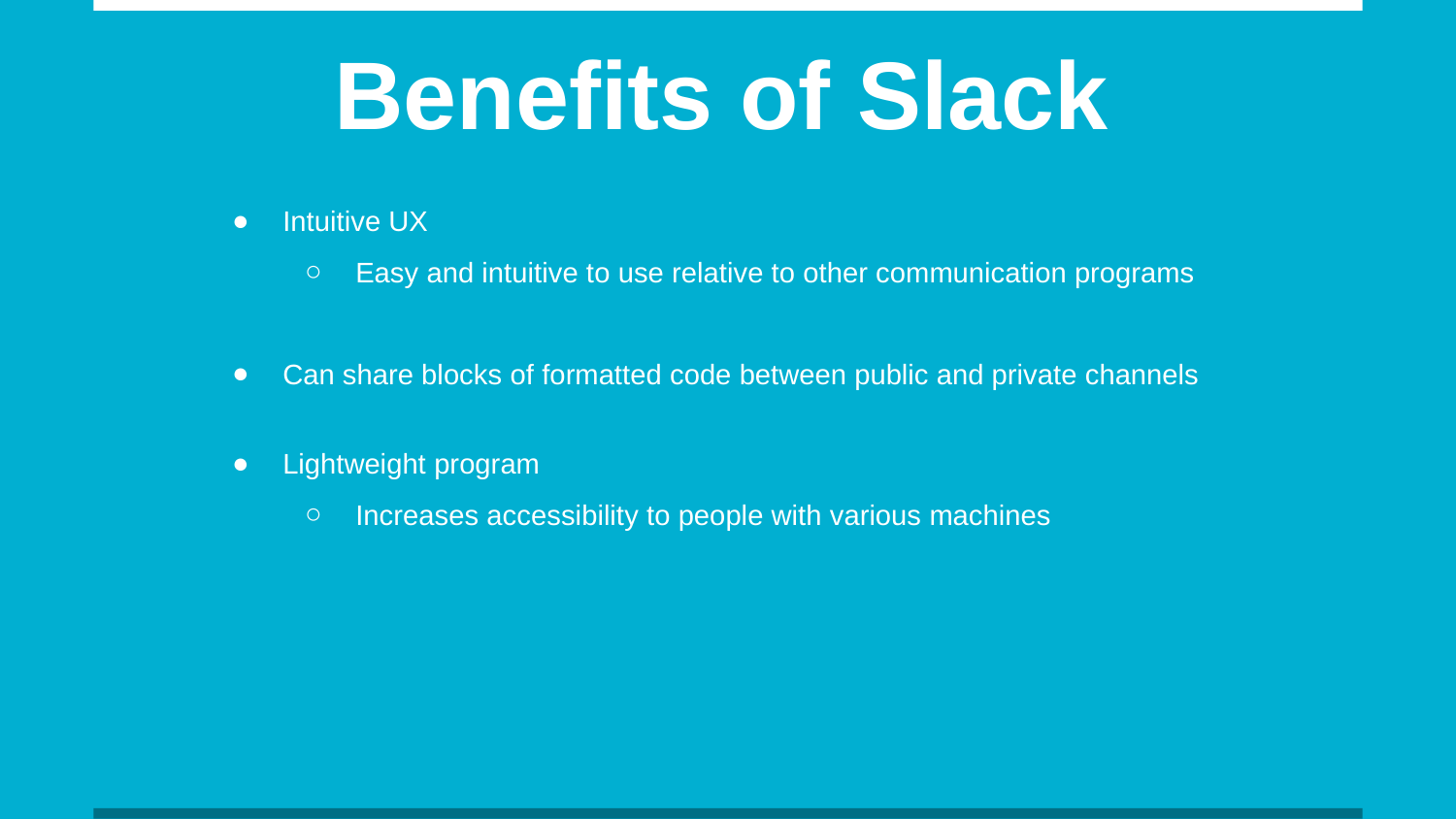

# Benefits of Slack
Intuitive UX
Easy and intuitive to use relative to other communication programs

Can share blocks of formatted code between public and private channels

Lightweight program
Increases accessibility to people with various machines